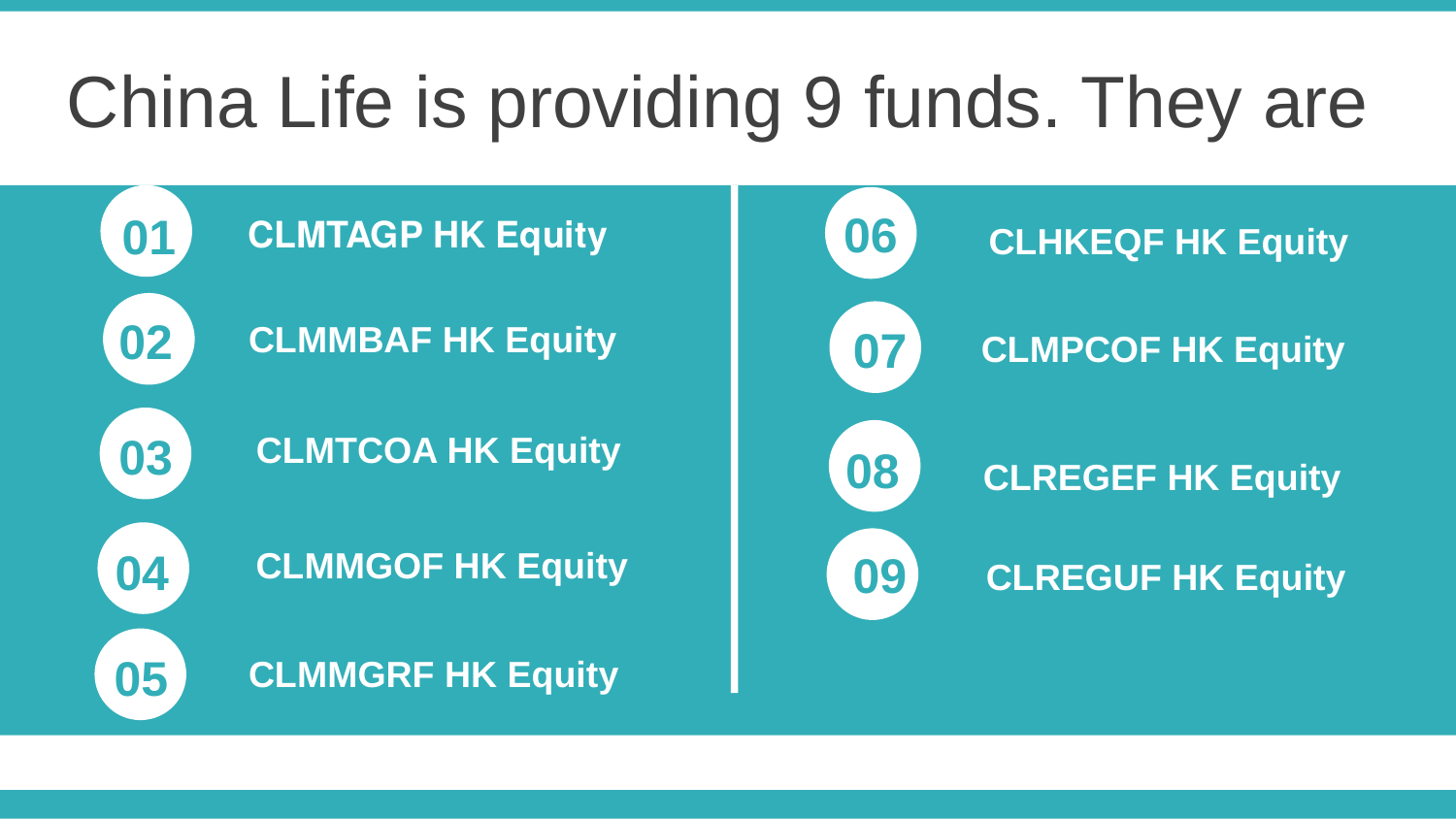

China Life is providing 9 funds. They are

06
01
02
03
04
05
CLMTAGP HK Equity

CLHKEQF HK Equity
CLMMGRF HK Equity

CLMMBAF HK Equity
07
CLMPCOF HK Equity

CLMTCOA HK Equity
CLMMGOF HK Equity
08

| CLREGEF HK Equity |
| --- |
07

07
09
CLREGUF HK Equity

08
08